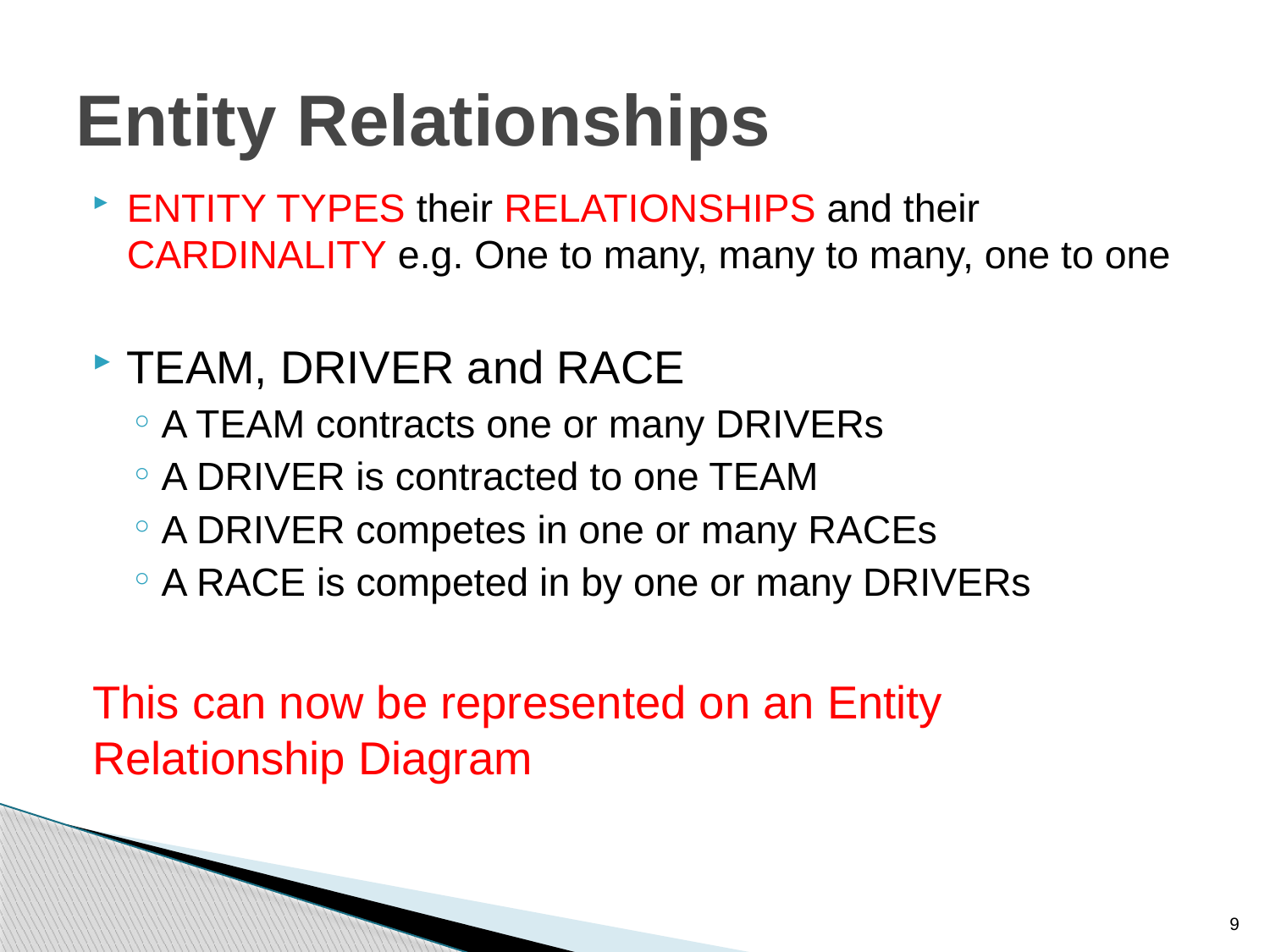

# Entity Relationships
ENTITY TYPES their RELATIONSHIPS and their CARDINALITY e.g. One to many, many to many, one to one

TEAM, DRIVER and RACE
A TEAM contracts one or many DRIVERs
A DRIVER is contracted to one TEAM
A DRIVER competes in one or many RACEs
A RACE is competed in by one or many DRIVERs

This can now be represented on an Entity Relationship Diagram
9